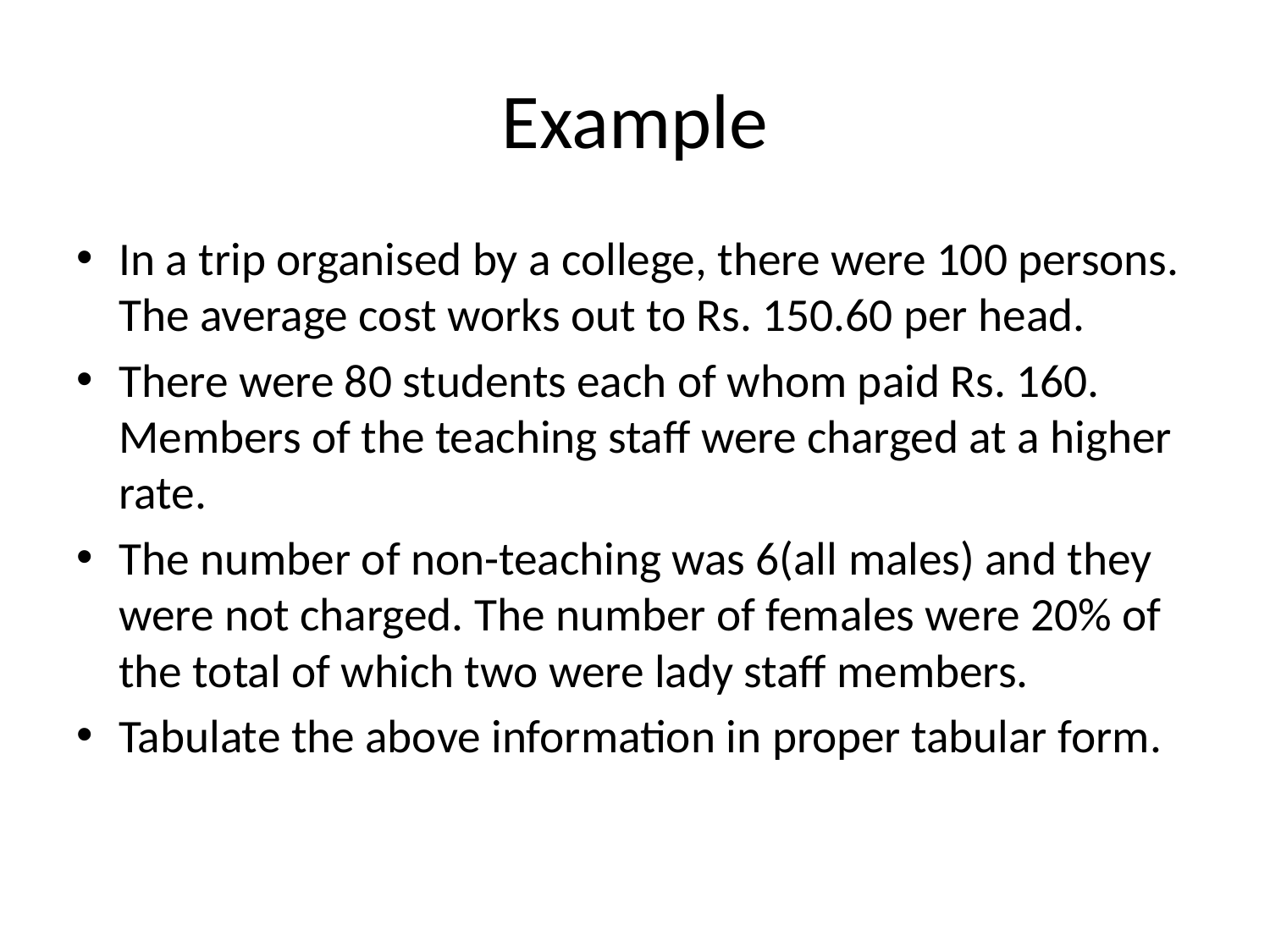

# Example
In a trip organised by a college, there were 100 persons. The average cost works out to Rs. 150.60 per head.
There were 80 students each of whom paid Rs. 160. Members of the teaching staff were charged at a higher rate.
The number of non-teaching was 6(all males) and they were not charged. The number of females were 20% of the total of which two were lady staff members.
Tabulate the above information in proper tabular form.